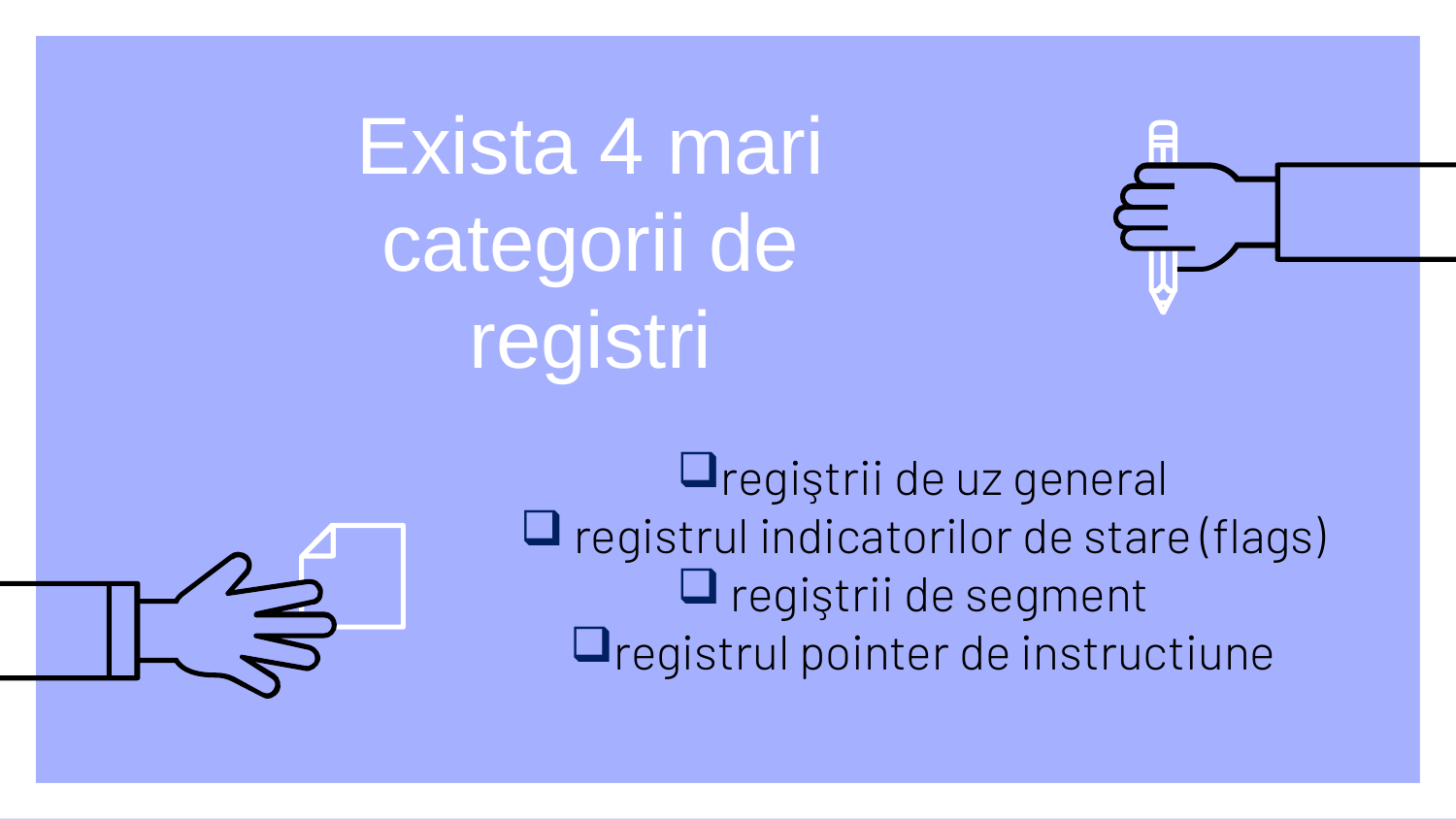

# Exista 4 mari categorii de registri
regiştrii de uz general
 registrul indicatorilor de stare (flags)
 regiştrii de segment
registrul pointer de instructiune